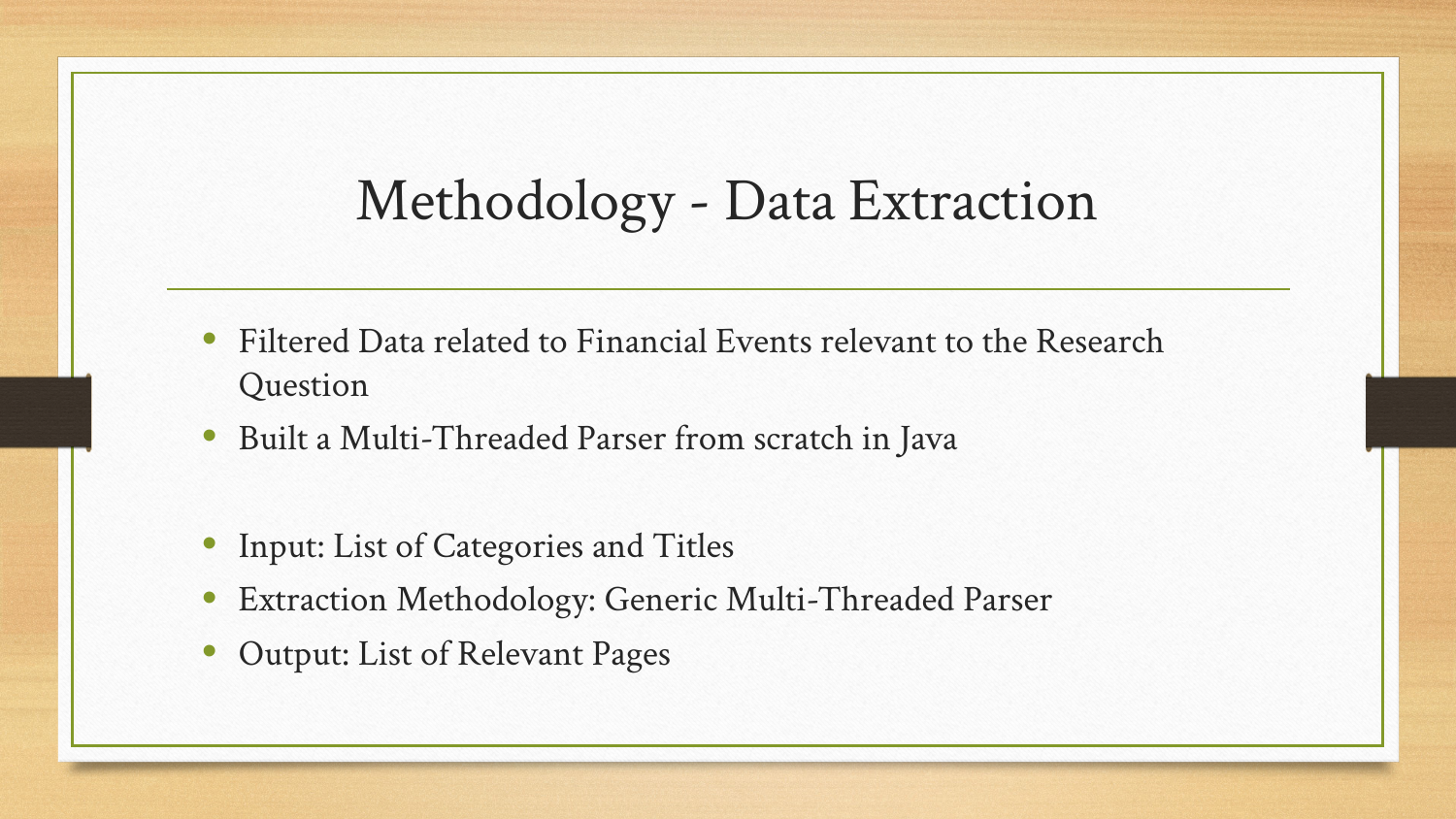

# Methodology - Data Extraction
Filtered Data related to Financial Events relevant to the Research Question
Built a Multi-Threaded Parser from scratch in Java

Input: List of Categories and Titles
Extraction Methodology: Generic Multi-Threaded Parser
Output: List of Relevant Pages